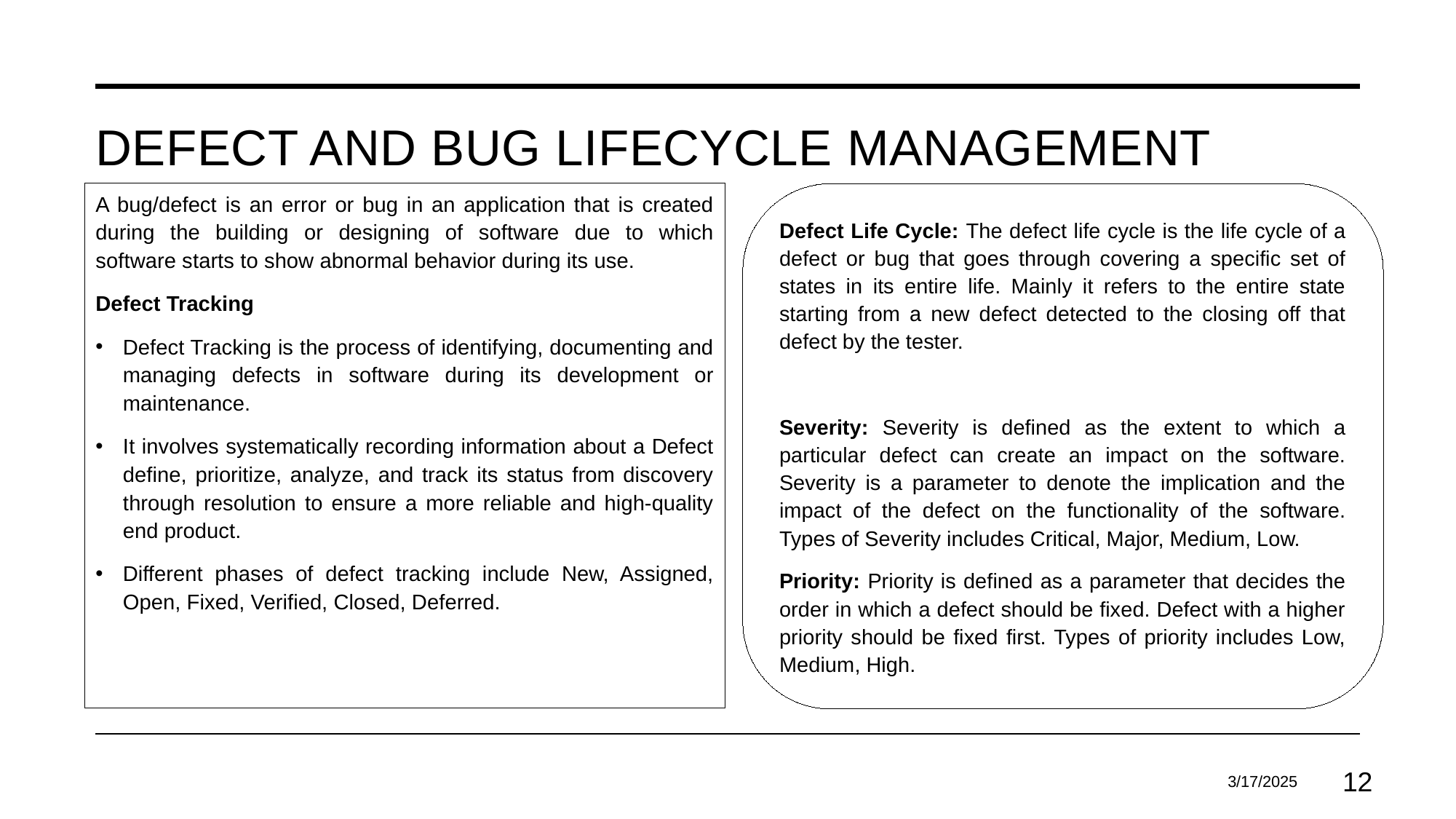

# DEFECT AND BUG LIFECYCLE MANAGEMENT
A bug/defect is an error or bug in an application that is created during the building or designing of software due to which software starts to show abnormal behavior during its use.
Defect Tracking
Defect Tracking is the process of identifying, documenting and managing defects in software during its development or maintenance.
It involves systematically recording information about a Defect define, prioritize, analyze, and track its status from discovery through resolution to ensure a more reliable and high-quality end product.
Different phases of defect tracking include New, Assigned, Open, Fixed, Verified, Closed, Deferred.

Defect Life Cycle: The defect life cycle is the life cycle of a defect or bug that goes through covering a specific set of states in its entire life. Mainly it refers to the entire state starting from a new defect detected to the closing off that defect by the tester.

Severity: Severity is defined as the extent to which a particular defect can create an impact on the software. Severity is a parameter to denote the implication and the impact of the defect on the functionality of the software. Types of Severity includes Critical, Major, Medium, Low.
Priority: Priority is defined as a parameter that decides the order in which a defect should be fixed. Defect with a higher priority should be fixed first. Types of priority includes Low, Medium, High.

3/17/2025
12